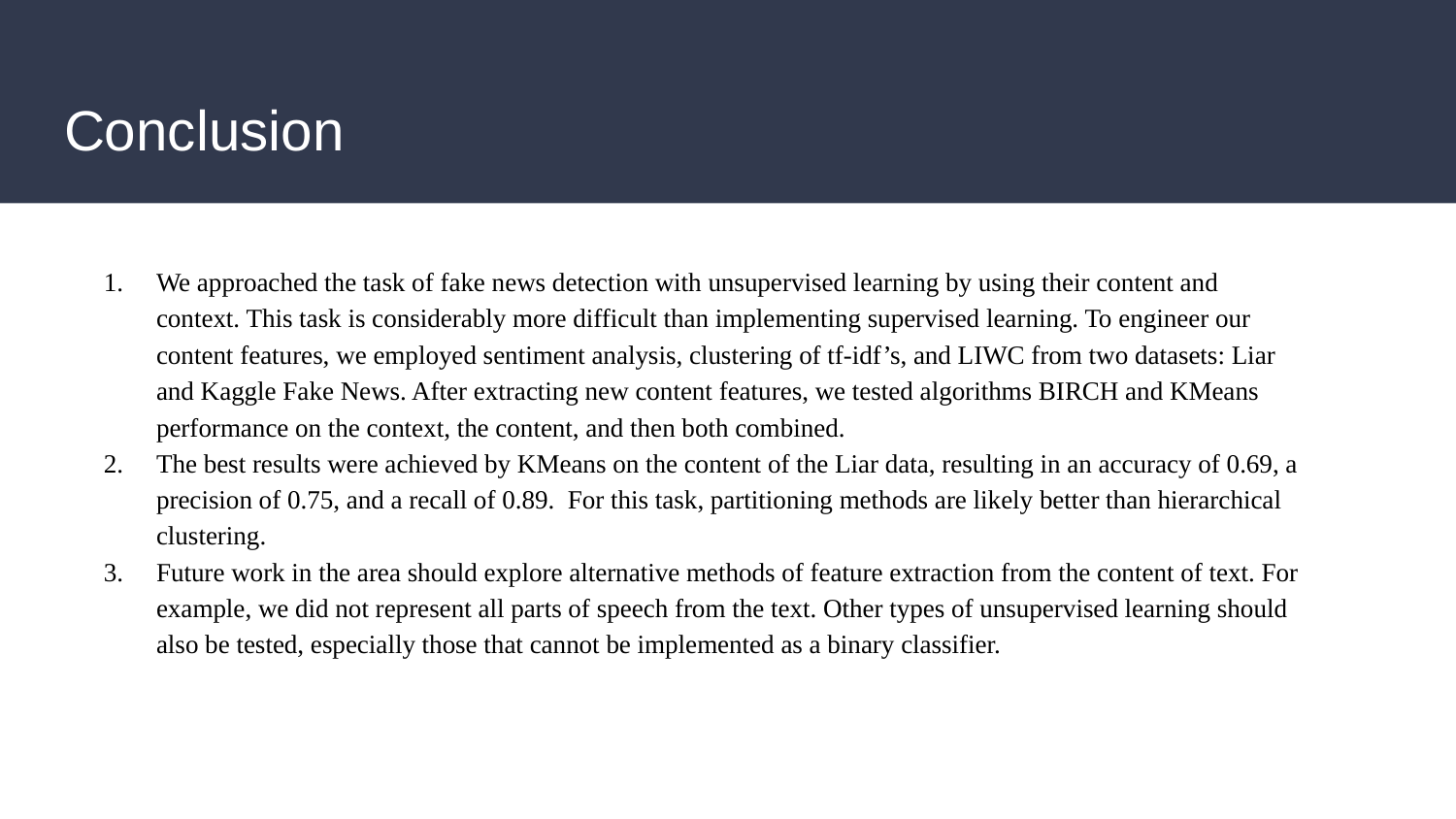

# Conclusion
We approached the task of fake news detection with unsupervised learning by using their content and context. This task is considerably more difficult than implementing supervised learning. To engineer our content features, we employed sentiment analysis, clustering of tf-idf’s, and LIWC from two datasets: Liar and Kaggle Fake News. After extracting new content features, we tested algorithms BIRCH and KMeans performance on the context, the content, and then both combined.
The best results were achieved by KMeans on the content of the Liar data, resulting in an accuracy of 0.69, a precision of 0.75, and a recall of 0.89.  For this task, partitioning methods are likely better than hierarchical clustering.
Future work in the area should explore alternative methods of feature extraction from the content of text. For example, we did not represent all parts of speech from the text. Other types of unsupervised learning should also be tested, especially those that cannot be implemented as a binary classifier.